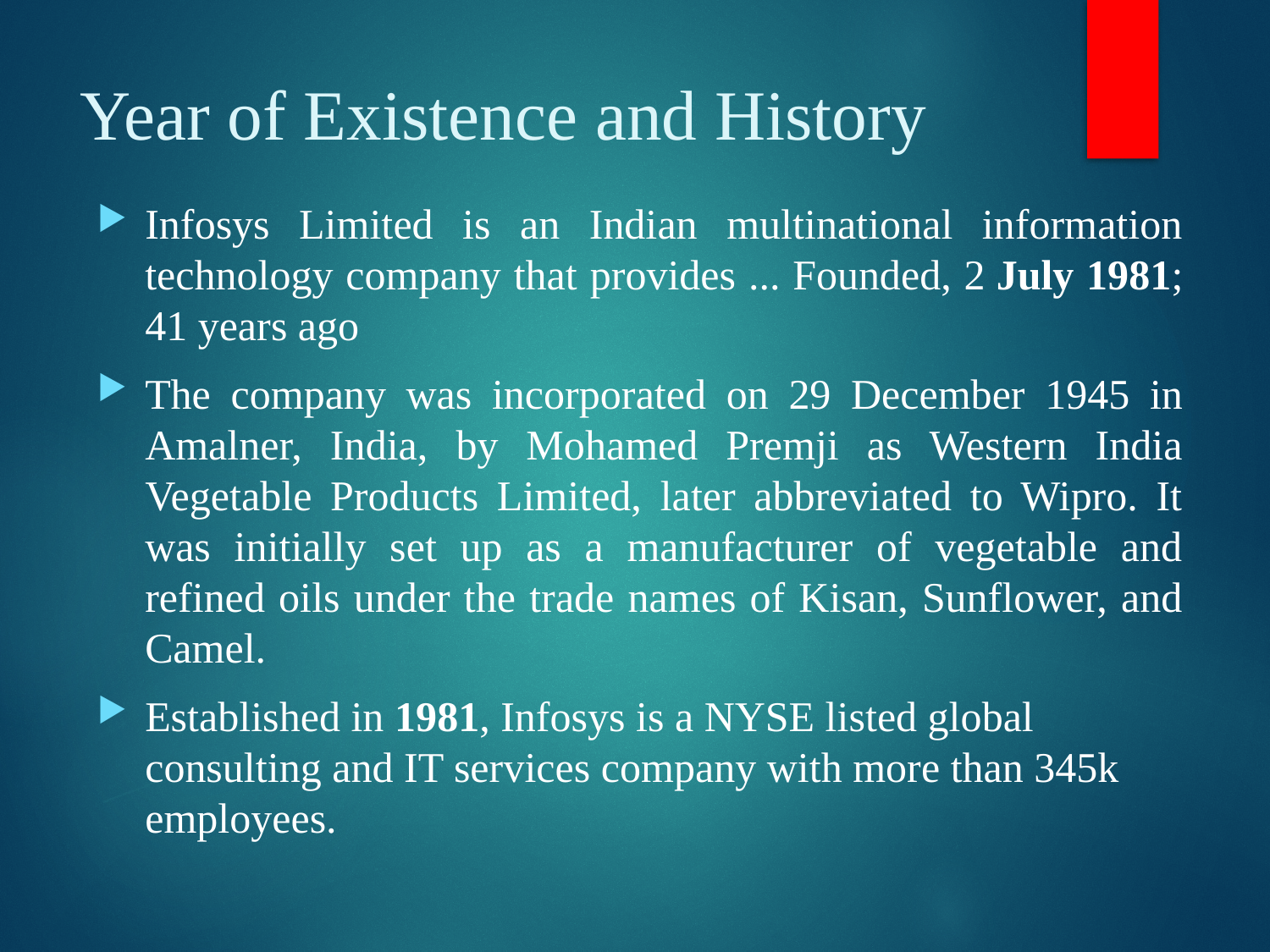

# Year of Existence and History
Infosys Limited is an Indian multinational information technology company that provides ... Founded, 2 July 1981; 41 years ago
The company was incorporated on 29 December 1945 in Amalner, India, by Mohamed Premji as Western India Vegetable Products Limited, later abbreviated to Wipro. It was initially set up as a manufacturer of vegetable and refined oils under the trade names of Kisan, Sunflower, and Camel.
Established in 1981, Infosys is a NYSE listed global consulting and IT services company with more than 345k employees.